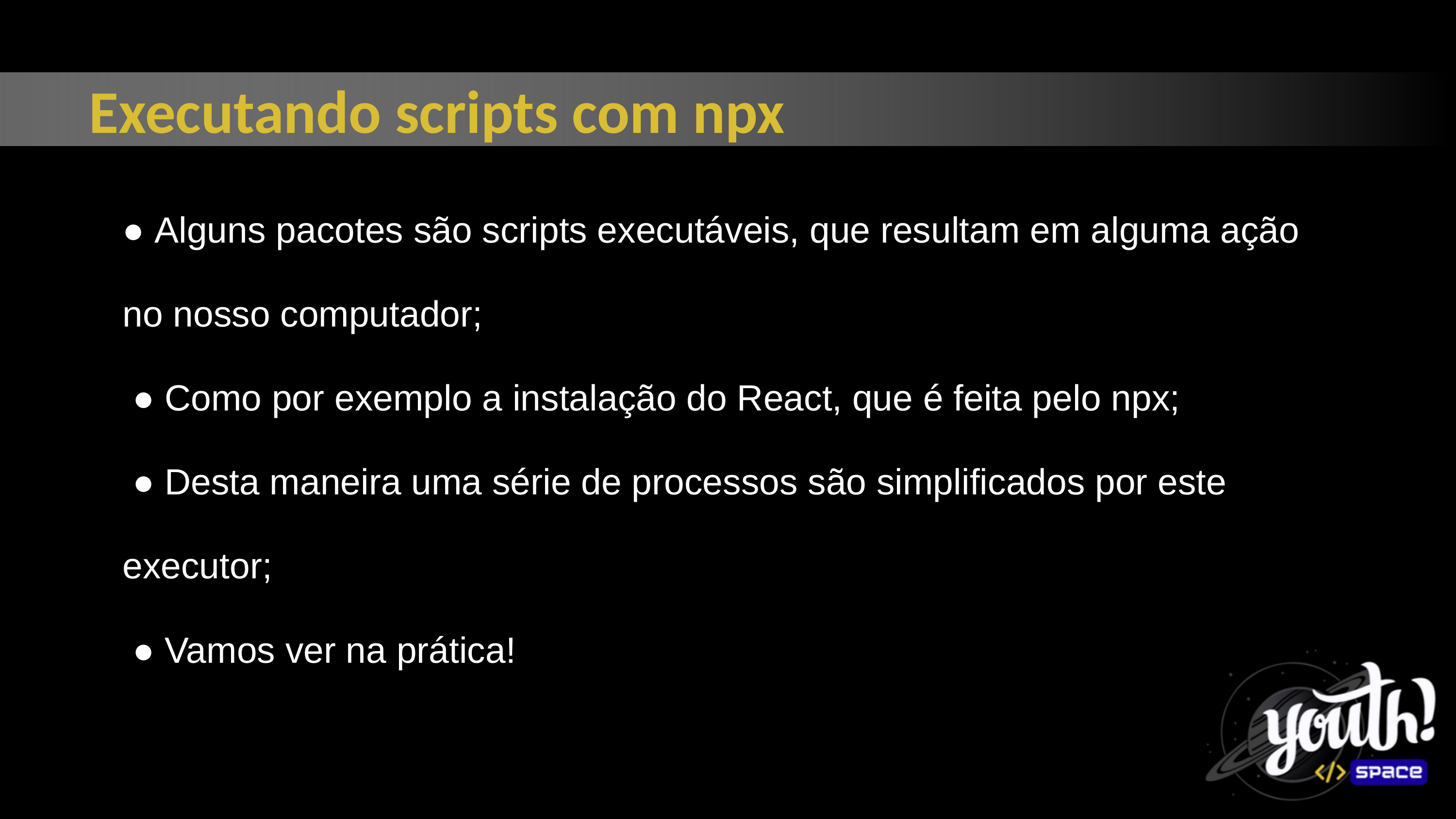

Executando scripts com npx

● Alguns pacotes são scripts executáveis, que resultam em alguma ação
no nosso computador;
 ● Como por exemplo a instalação do React, que é feita pelo npx;
 ● Desta maneira uma série de processos são simplificados por este
executor;
 ● Vamos ver na prática!